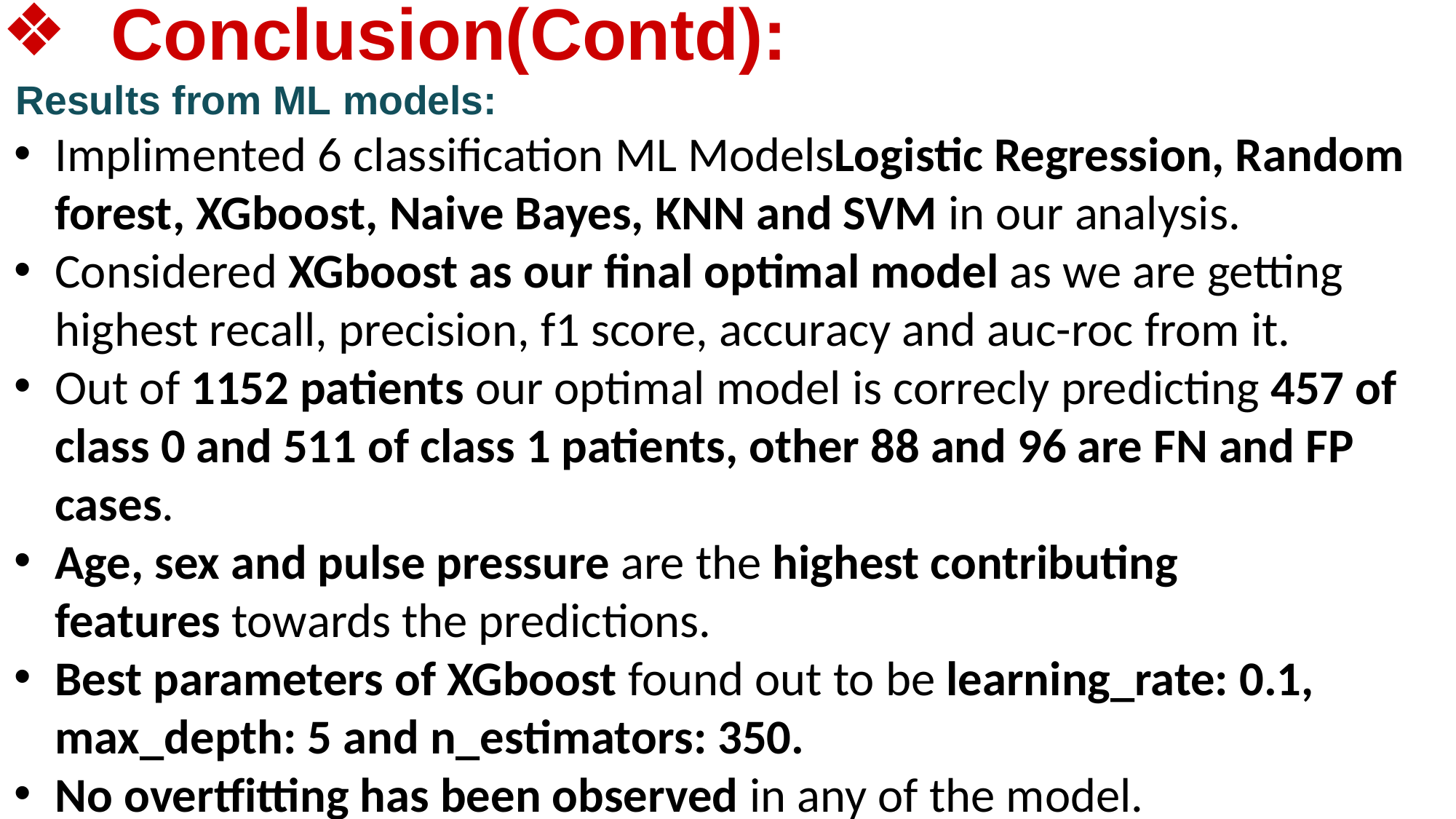

Conclusion(Contd):
Results from ML models:
Implimented 6 classification ML ModelsLogistic Regression, Random forest, XGboost, Naive Bayes, KNN and SVM in our analysis.
Considered XGboost as our final optimal model as we are getting highest recall, precision, f1 score, accuracy and auc-roc from it.
Out of 1152 patients our optimal model is correcly predicting 457 of class 0 and 511 of class 1 patients, other 88 and 96 are FN and FP cases.
Age, sex and pulse pressure are the highest contributing features towards the predictions.
Best parameters of XGboost found out to be learning_rate: 0.1, max_depth: 5 and n_estimators: 350.
No overtfitting has been observed in any of the model.